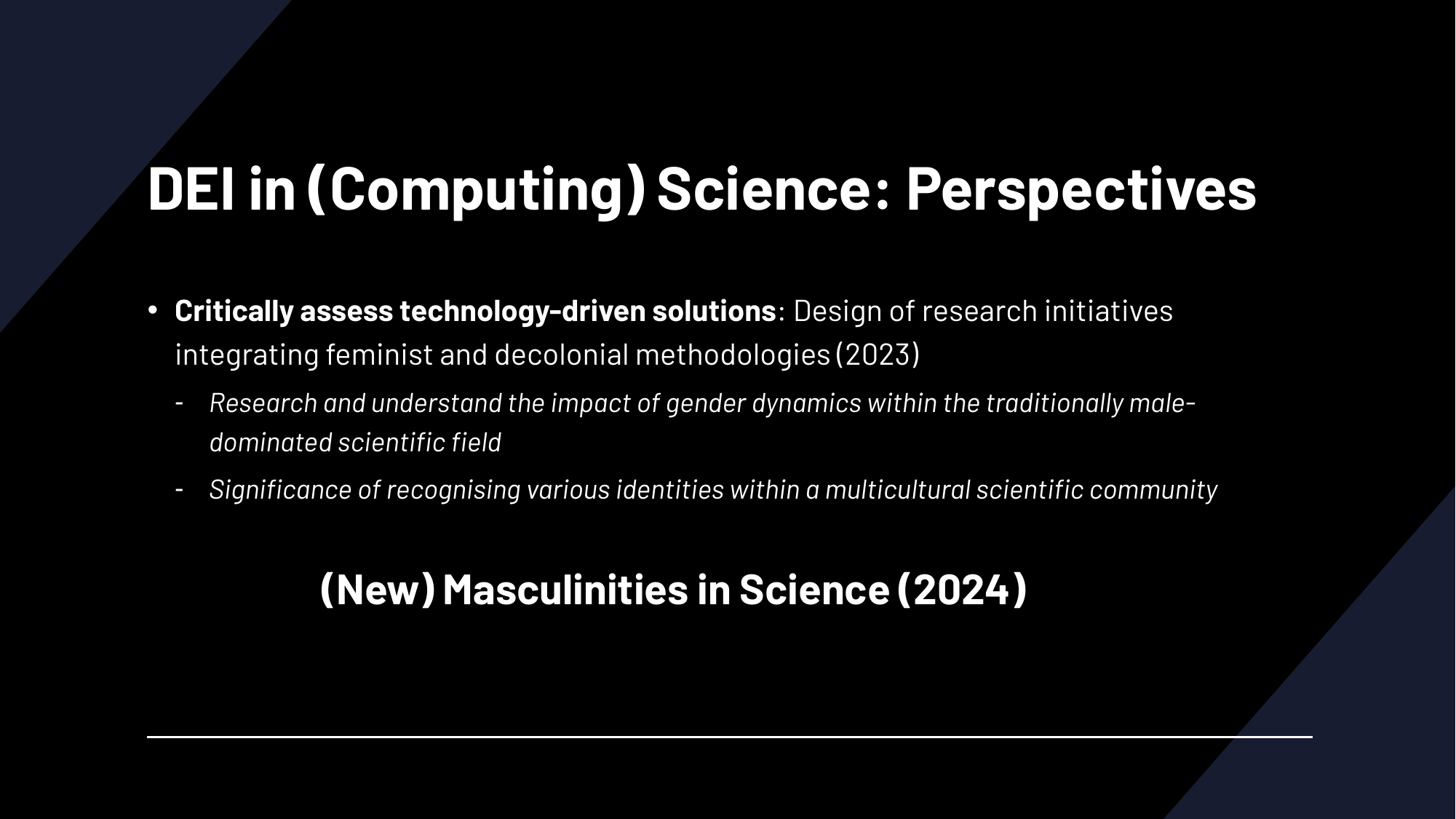

# DEI in (Computing) Science: Perspectives
Critically assess technology-driven solutions: Design of research initiatives integrating feminist and decolonial methodologies (2023)
Research and understand the impact of gender dynamics within the traditionally male-dominated scientific field
Significance of recognising various identities within a multicultural scientific community

(New) Masculinities in Science (2024)